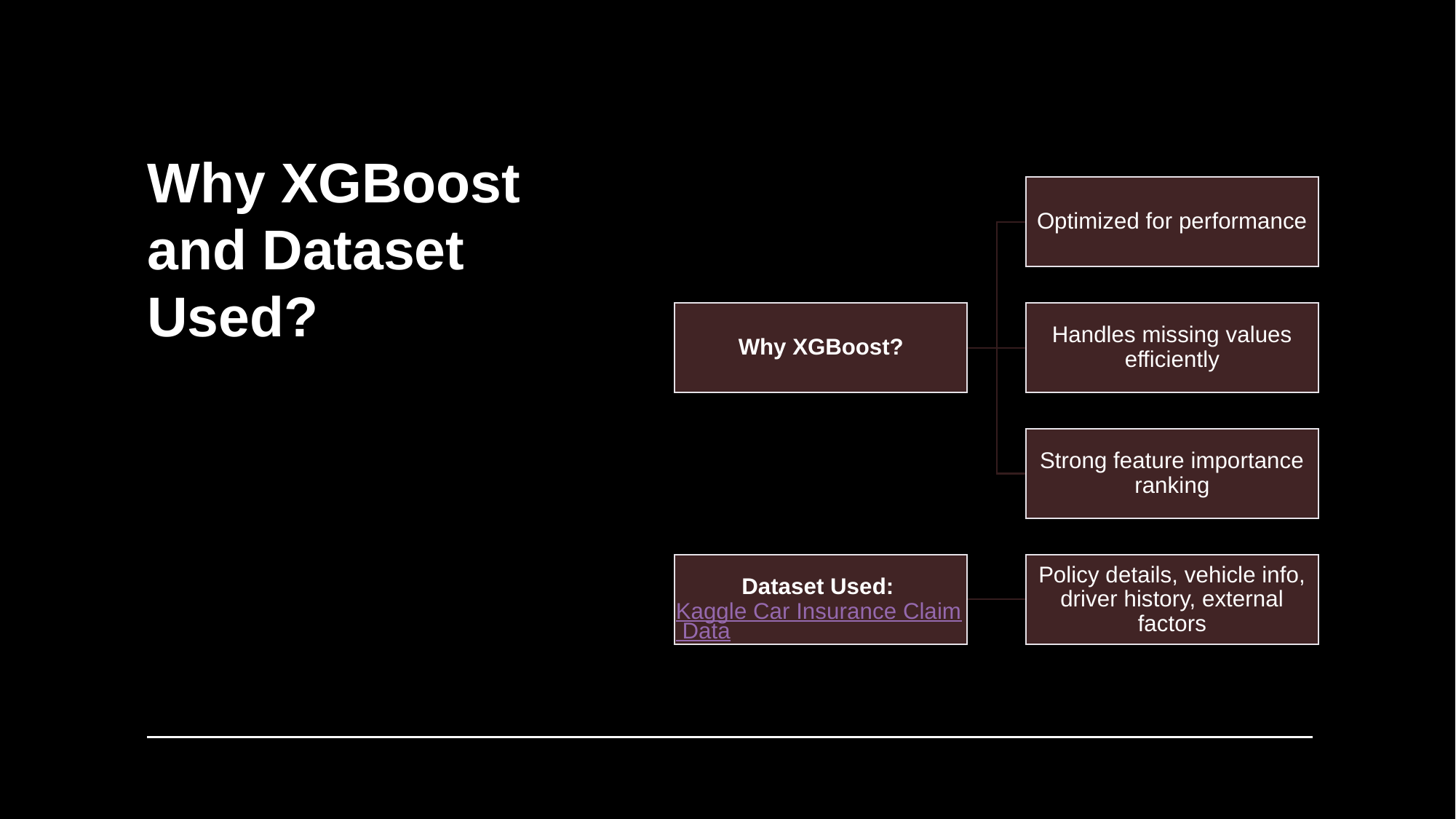

Why XGBoost?
Optimized for performance
Handles missing values efficiently
Strong feature importance ranking
Dataset Used: Kaggle Car Insurance Claim Data
Policy details, vehicle info, driver history, external factors
# Why XGBoost and Dataset Used?